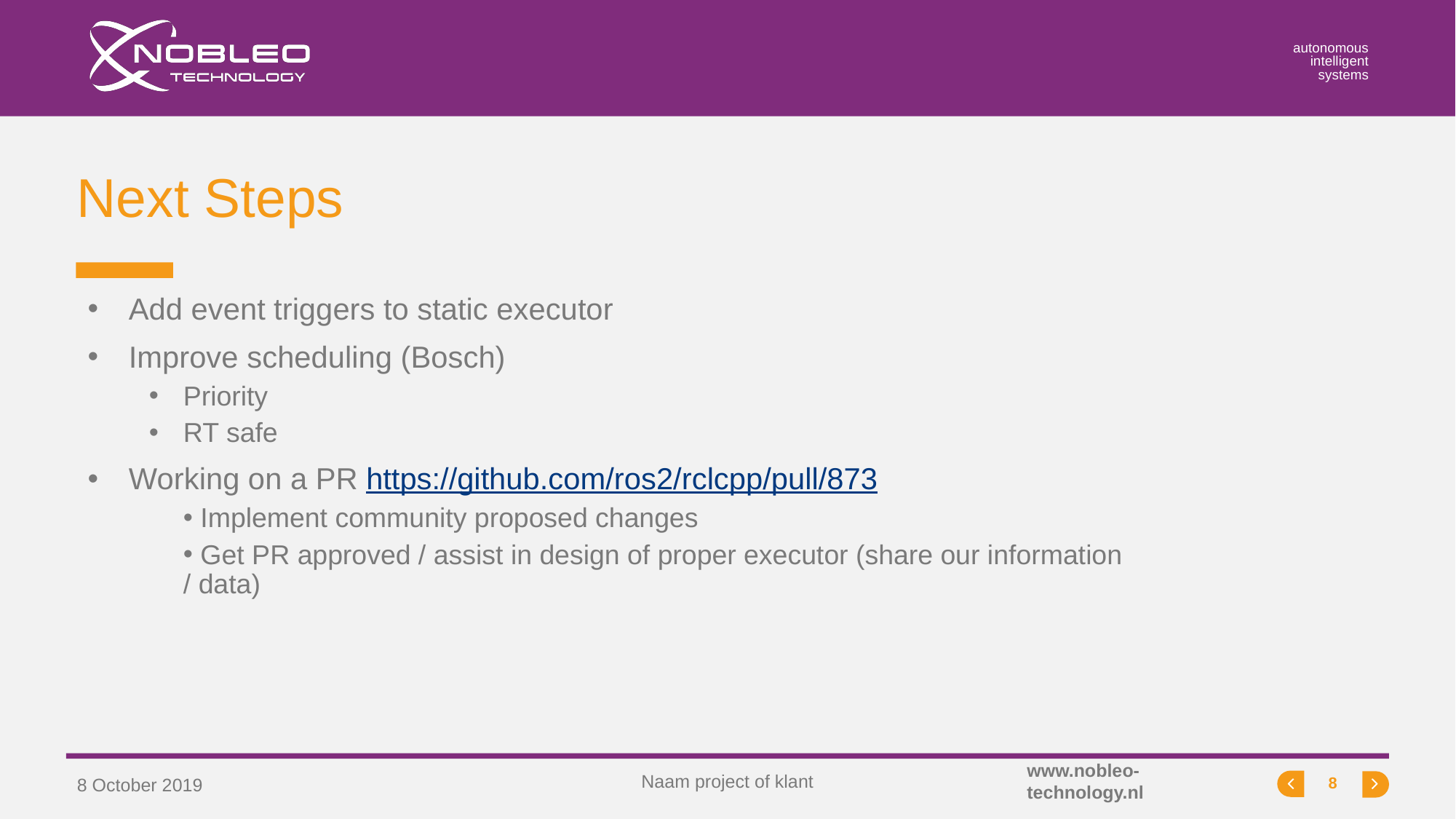

# Next Steps
Add event triggers to static executor
Improve scheduling (Bosch)
Priority
RT safe
Working on a PR https://github.com/ros2/rclcpp/pull/873
 Implement community proposed changes
 Get PR approved / assist in design of proper executor (share our information / data)
8 October 2019
8